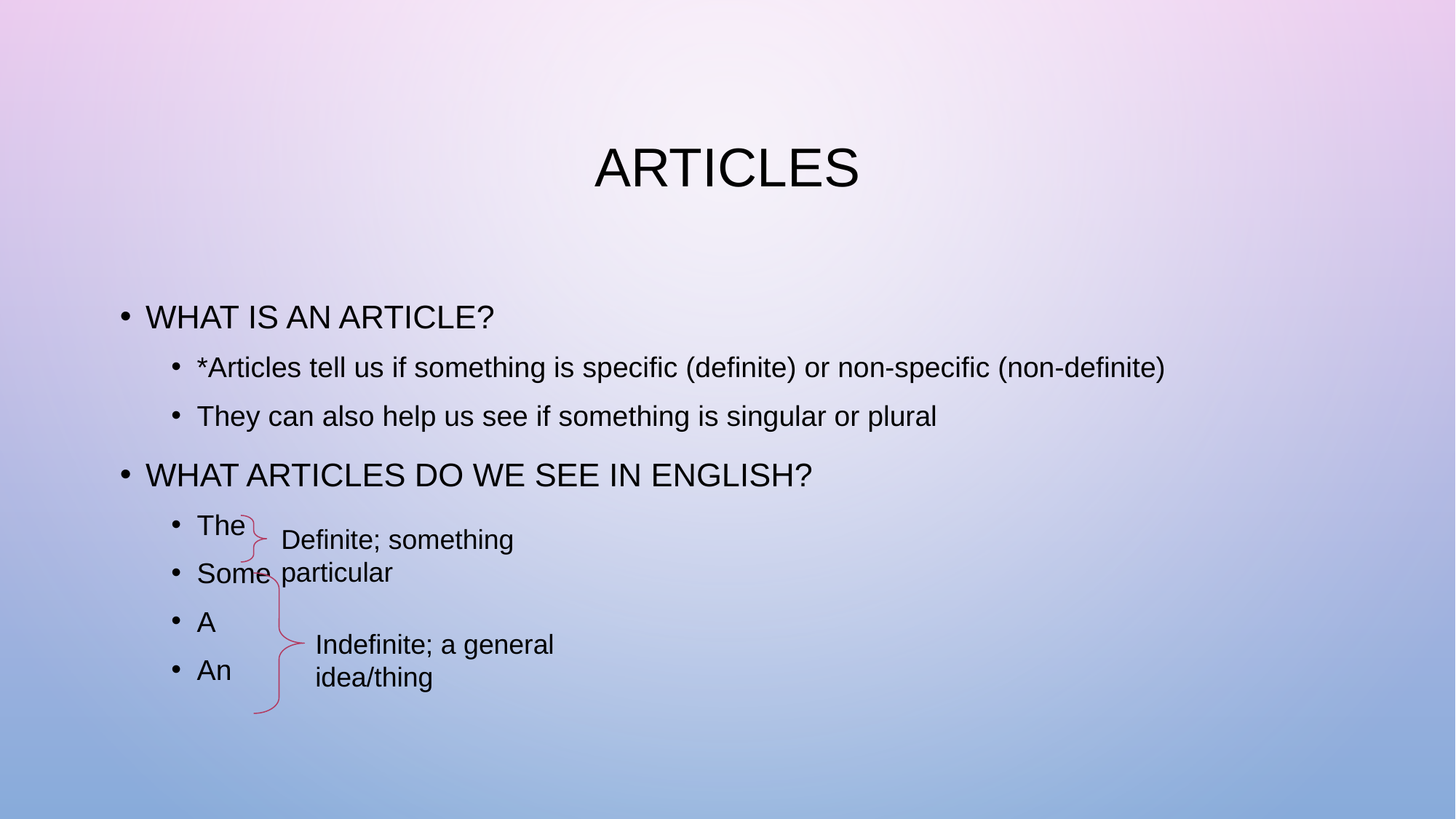

# ARTICLES
WHAT IS AN ARTICLE?
*Articles tell us if something is specific (definite) or non-specific (non-definite)
They can also help us see if something is singular or plural
WHAT ARTICLES DO WE SEE IN ENGLISH?
The
Some
A
An

Definite; something particular

Indefinite; a general idea/thing